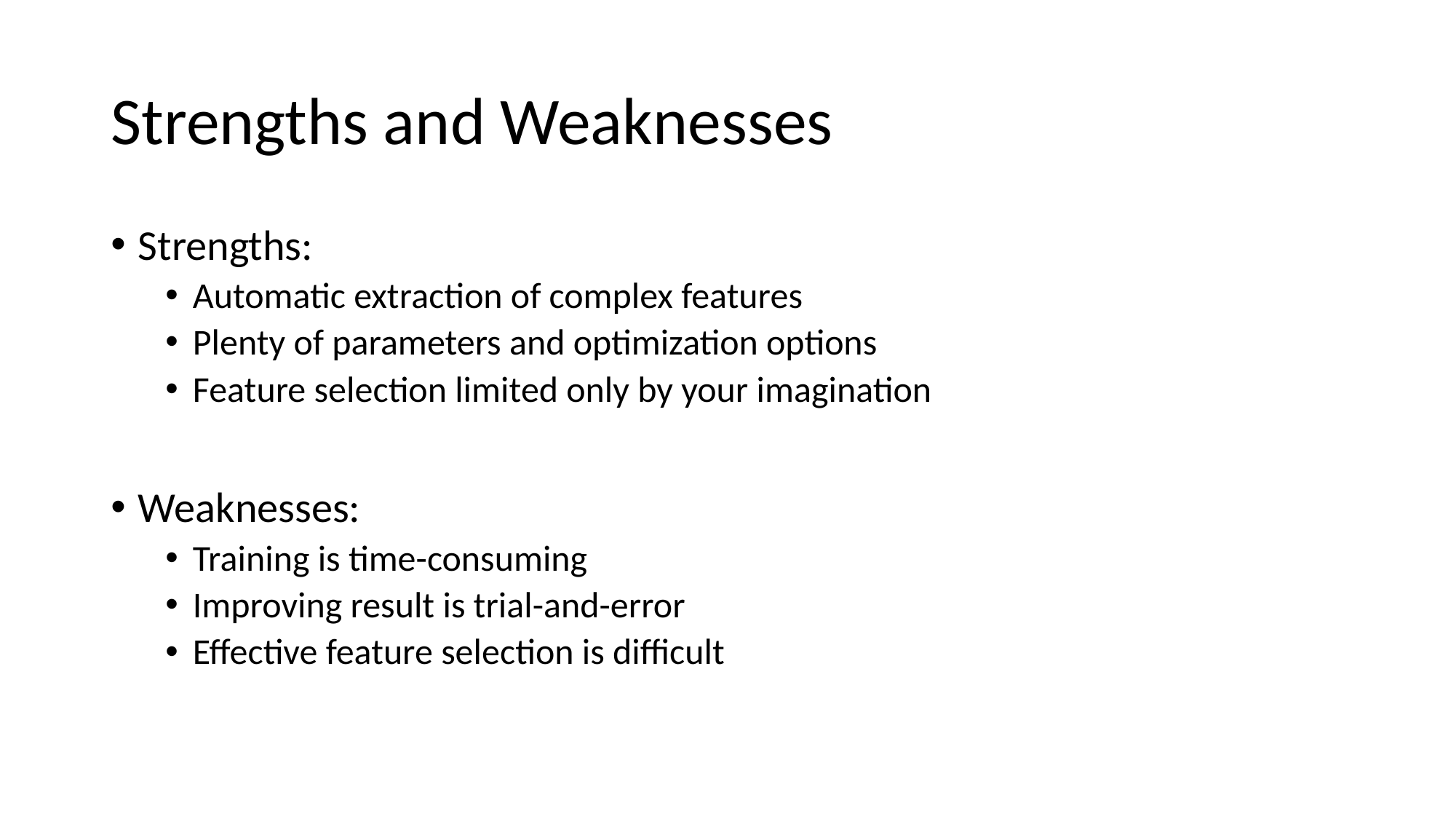

# Strengths and Weaknesses
Strengths:
Automatic extraction of complex features
Plenty of parameters and optimization options
Feature selection limited only by your imagination

Weaknesses:
Training is time-consuming
Improving result is trial-and-error
Effective feature selection is difficult